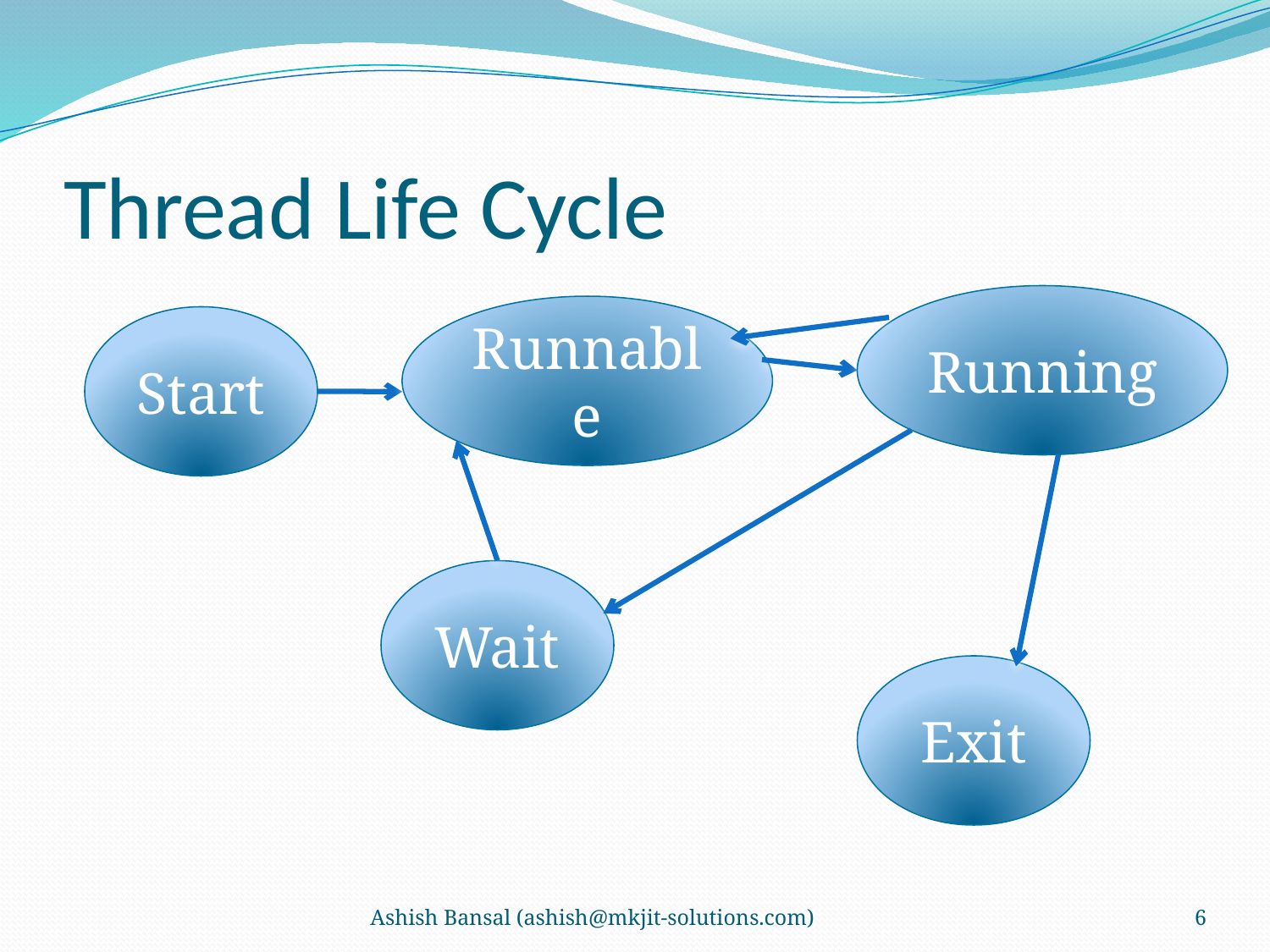

# Thread Life Cycle

Running
Runnable
Start
Wait
Exit
Ashish Bansal (ashish@mkjit-solutions.com)
6